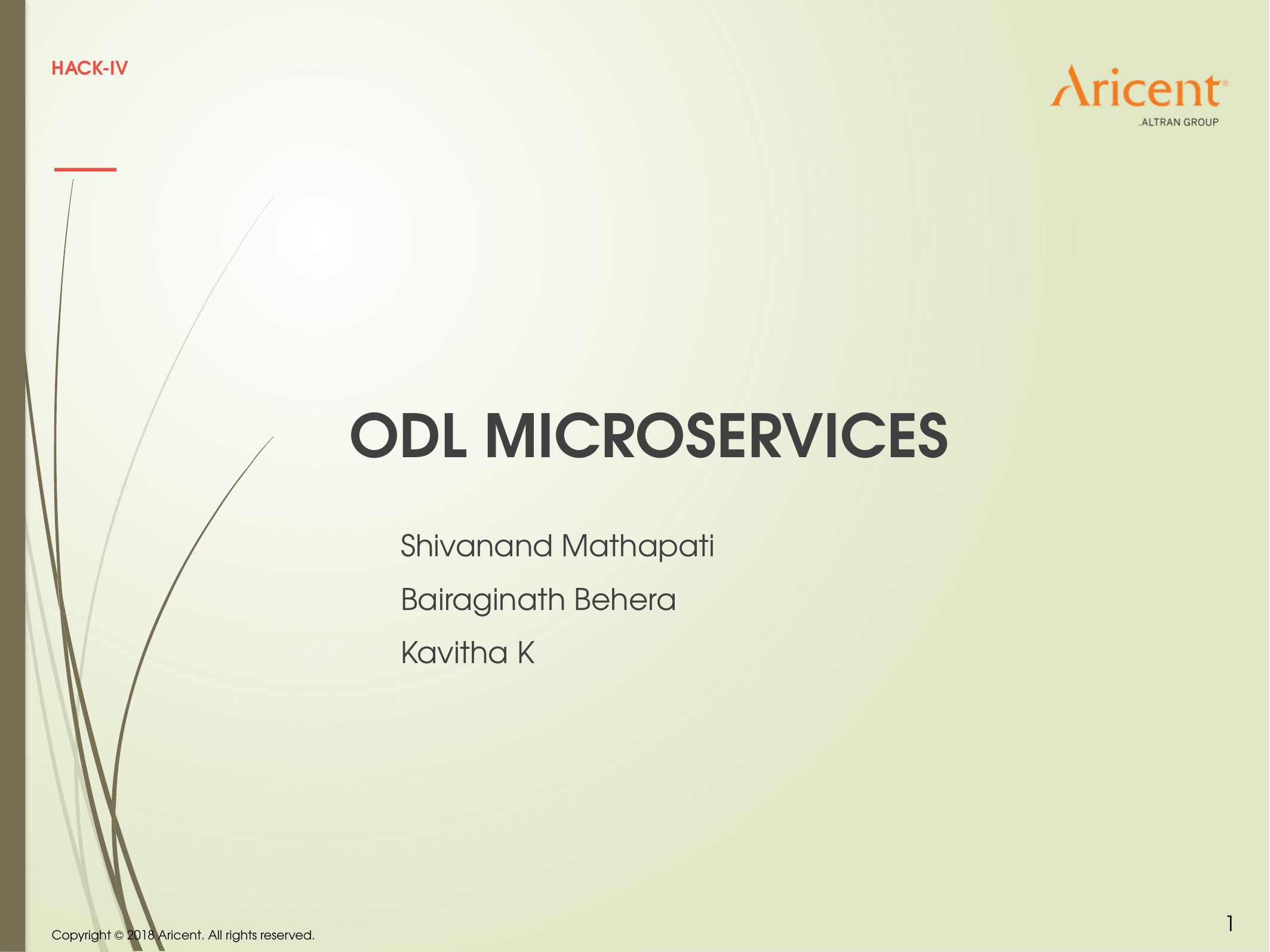

HACK-IV
ODL MICROSERVICES
Shivanand Mathapati
Bairaginath Behera
Kavitha K